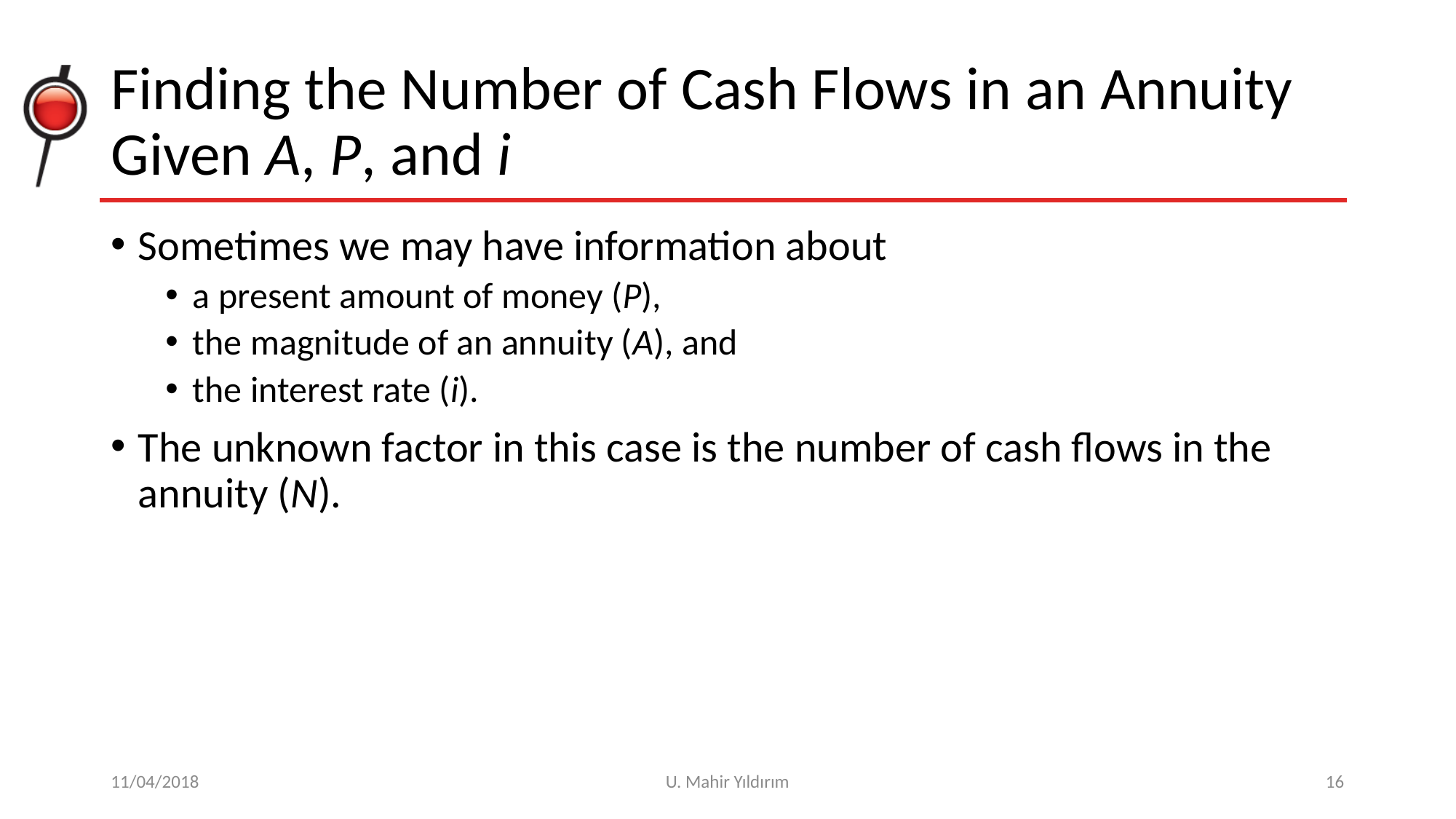

# Finding the Number of Cash Flows in an Annuity Given A, P, and i
Sometimes we may have information about
a present amount of money (P),
the magnitude of an annuity (A), and
the interest rate (i).
The unknown factor in this case is the number of cash flows in the annuity (N).
11/04/2018
U. Mahir Yıldırım
16